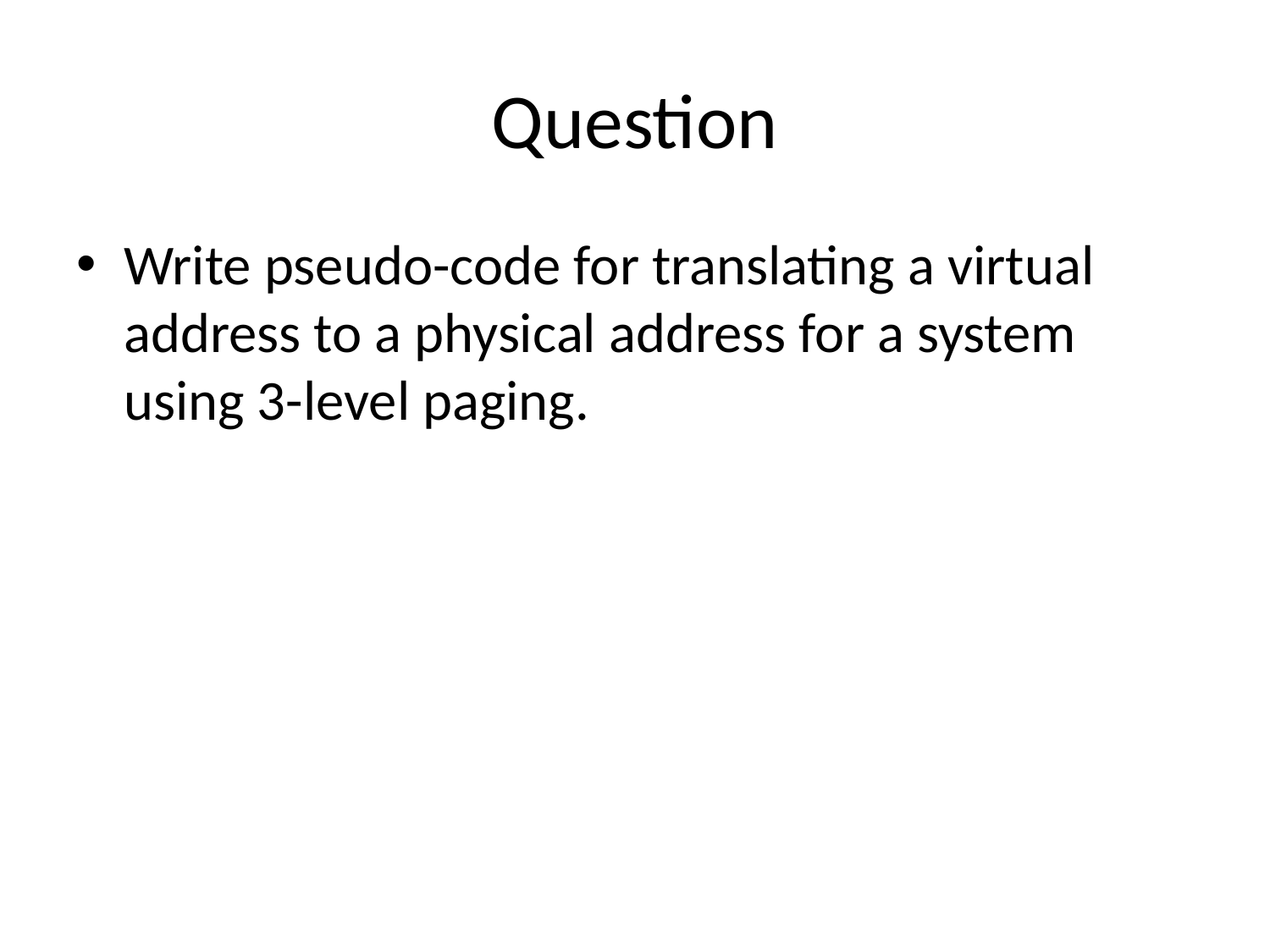

# Question
Write pseudo-code for translating a virtual address to a physical address for a system using 3-level paging.